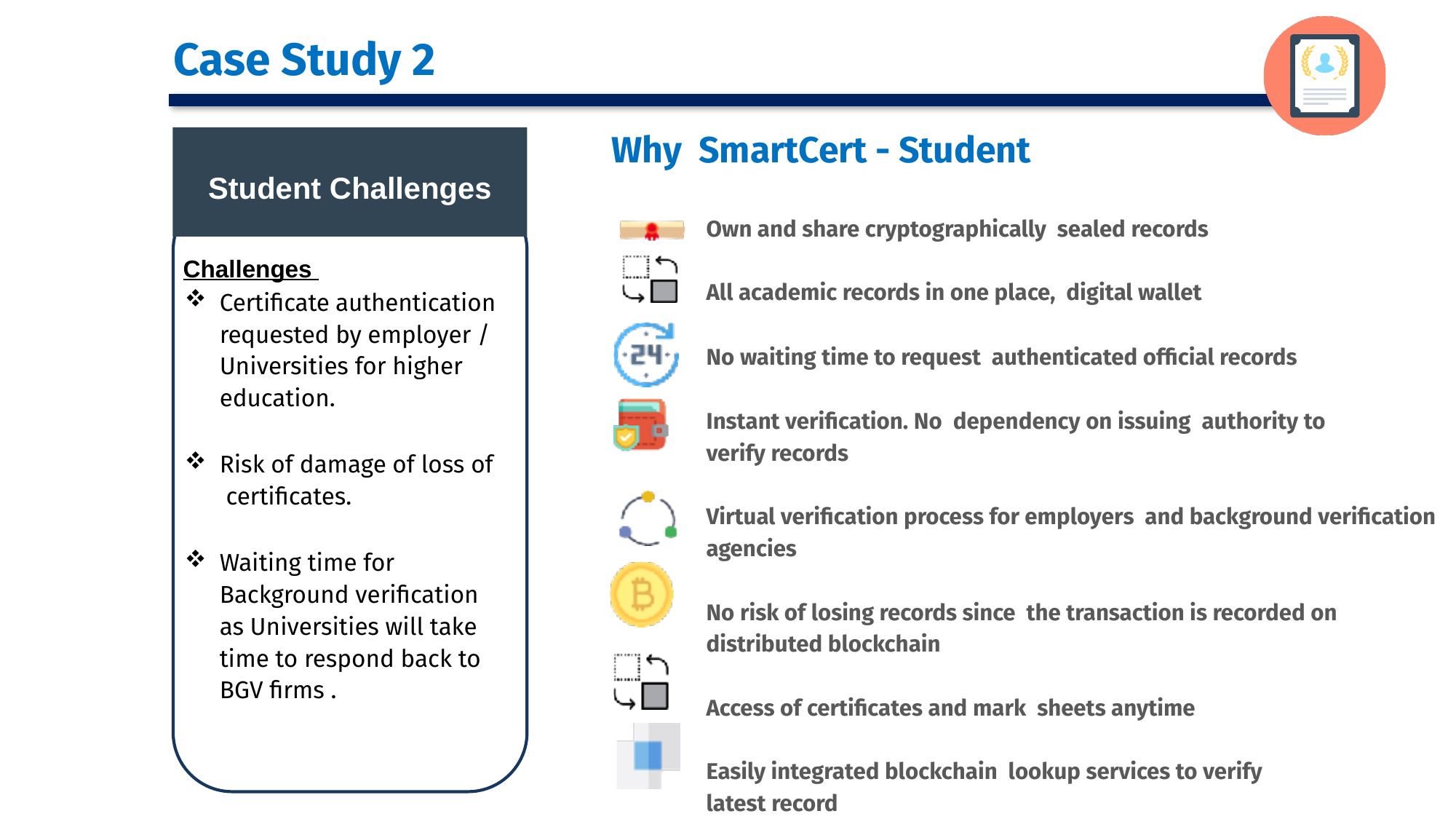

# Case Study 2

    Why  SmartCert - Student
Student Challenges

Own and share cryptographically  sealed records

All academic records in one place,  digital wallet

No waiting time to request  authenticated official records

Instant verification. No  dependency on issuing  authority to verify records

Virtual verification process for employers  and background verification agencies

No risk of losing records since  the transaction is recorded on  distributed blockchain

Access of certificates and mark  sheets anytime

Easily integrated blockchain  lookup services to verify  latest record

Challenges
Certificate authentication requested by employer / Universities for higher education.

Risk of damage of loss of  certificates.

Waiting time for Background verification as Universities will take time to respond back to BGV firms .